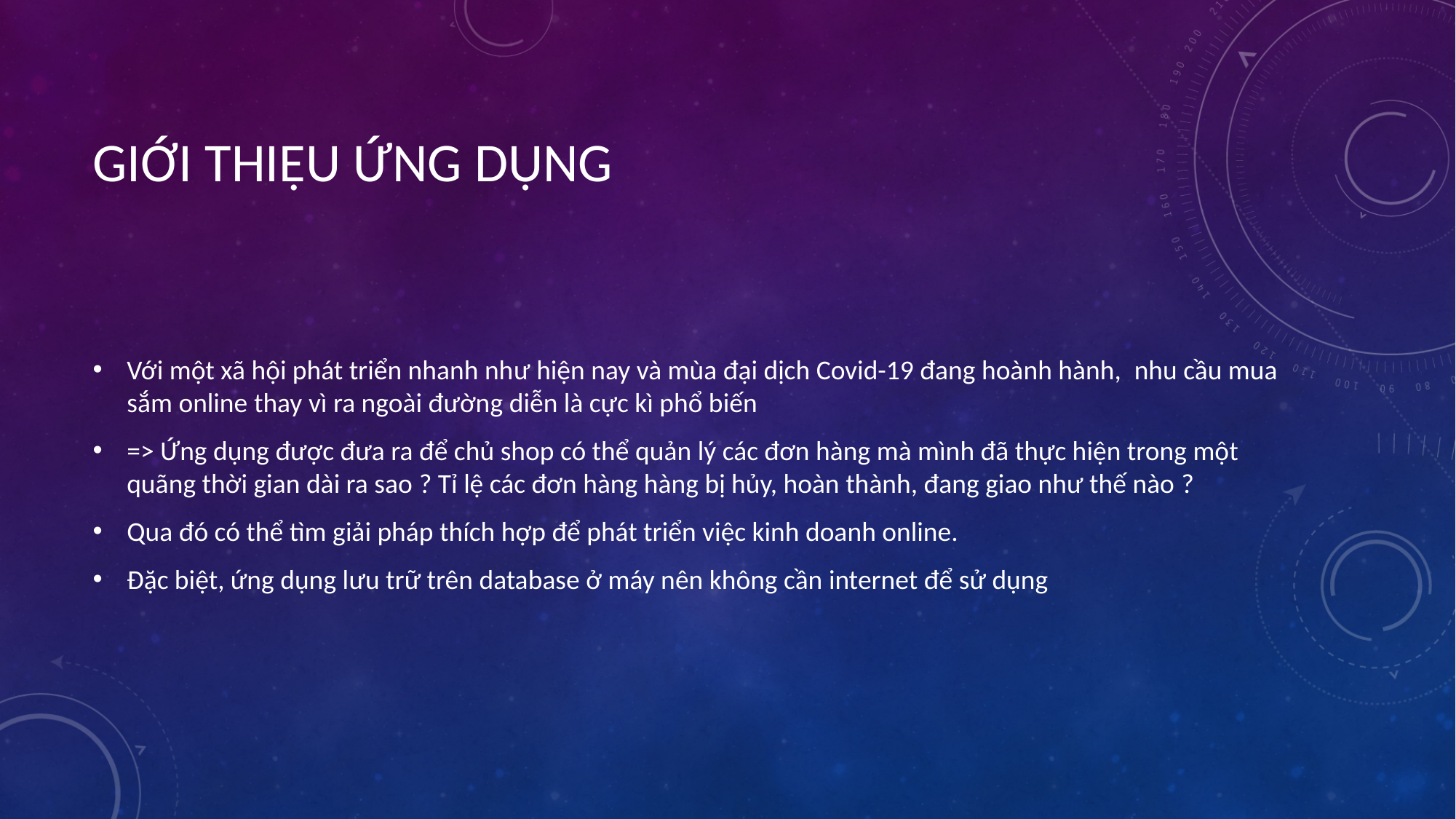

# GIỚI THIỆU ứng dụng
Với một xã hội phát triển nhanh như hiện nay và mùa đại dịch Covid-19 đang hoành hành,  nhu cầu mua sắm online thay vì ra ngoài đường diễn là cực kì phổ biến
=> Ứng dụng được đưa ra để chủ shop có thể quản lý các đơn hàng mà mình đã thực hiện trong một quãng thời gian dài ra sao ? Tỉ lệ các đơn hàng hàng bị hủy, hoàn thành, đang giao như thế nào ?
Qua đó có thể tìm giải pháp thích hợp để phát triển việc kinh doanh online.
Đặc biệt, ứng dụng lưu trữ trên database ở máy nên không cần internet để sử dụng